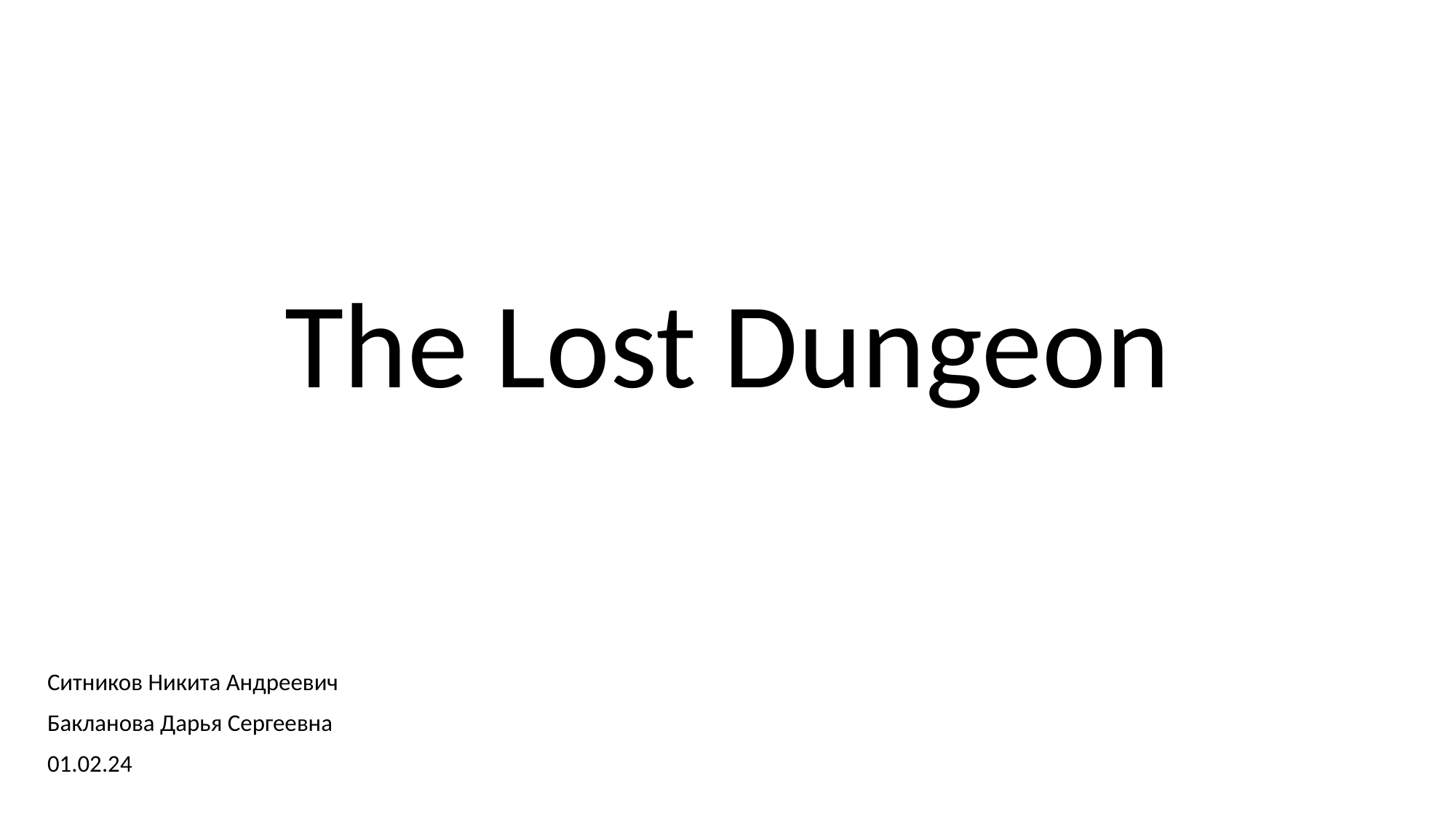

# The Lost Dungeon
Ситников Никита Андреевич
Бакланова Дарья Сергеевна
01.02.24